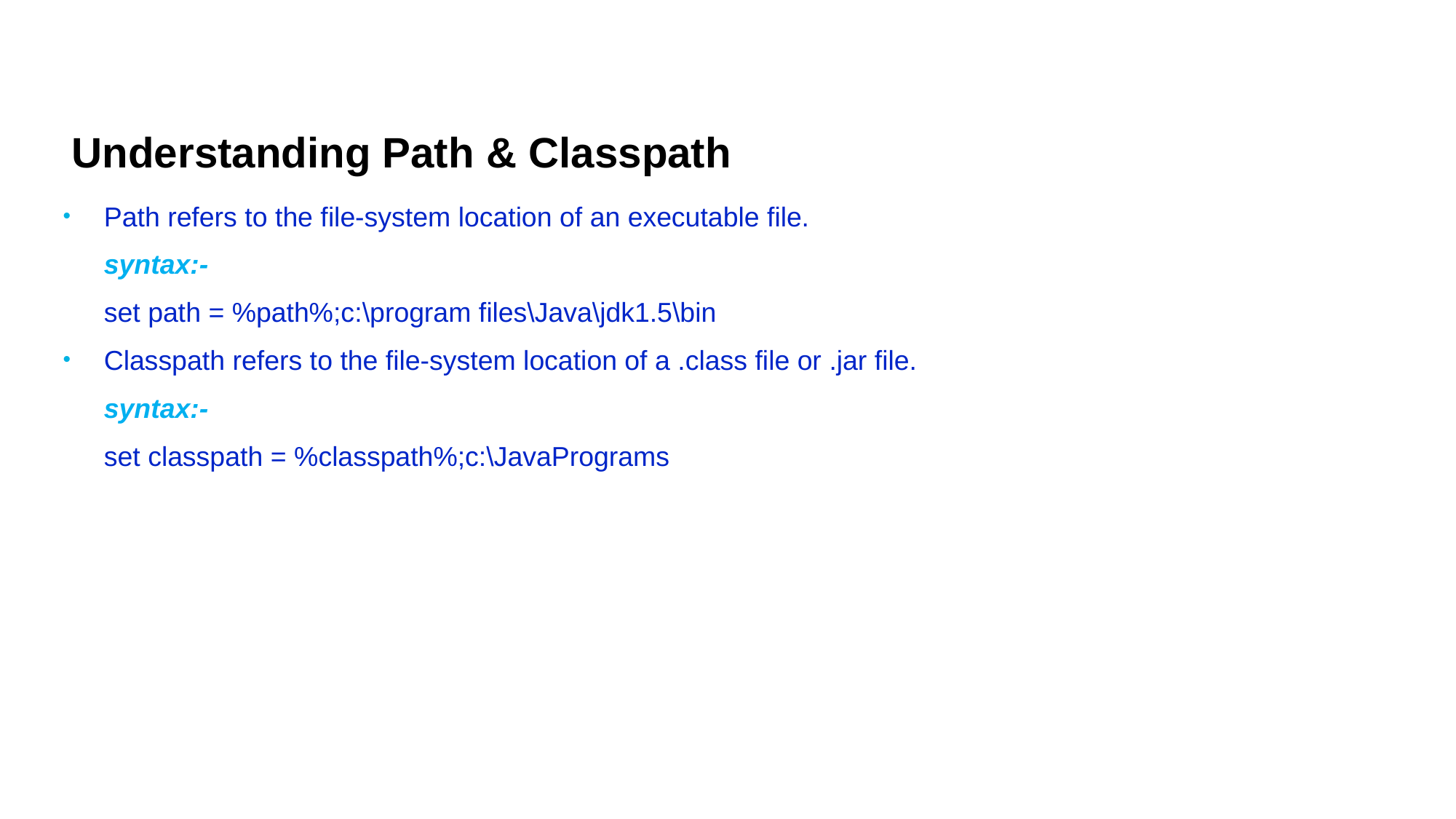

# Understanding Path & Classpath

Path refers to the file-system location of an executable file.
	syntax:-
	set path = %path%;c:\program files\Java\jdk1.5\bin
Classpath refers to the file-system location of a .class file or .jar file.
	syntax:-
	set classpath = %classpath%;c:\JavaPrograms